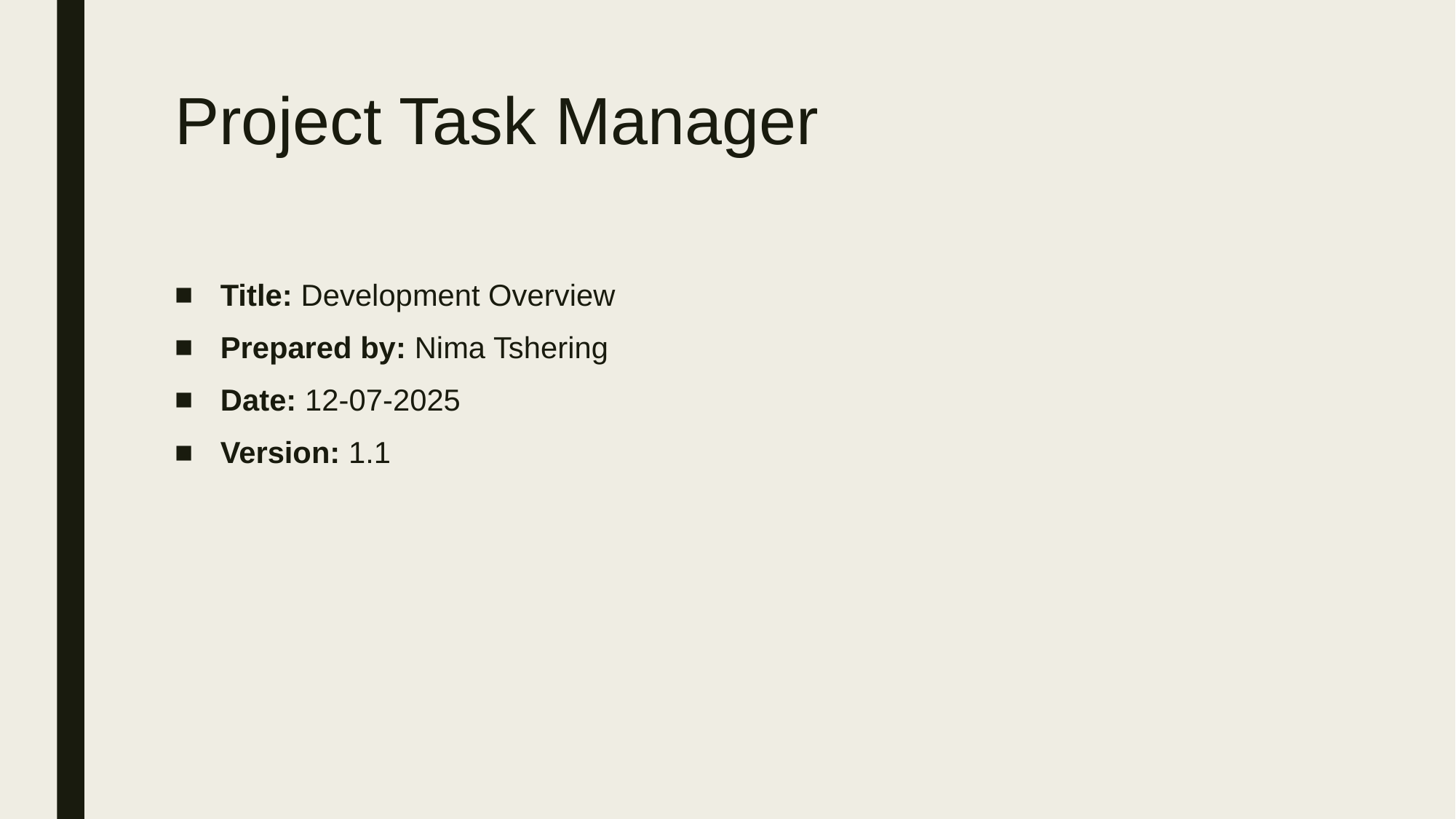

# Project Task Manager
Title: Development Overview
Prepared by: Nima Tshering
Date: 12-07-2025
Version: 1.1